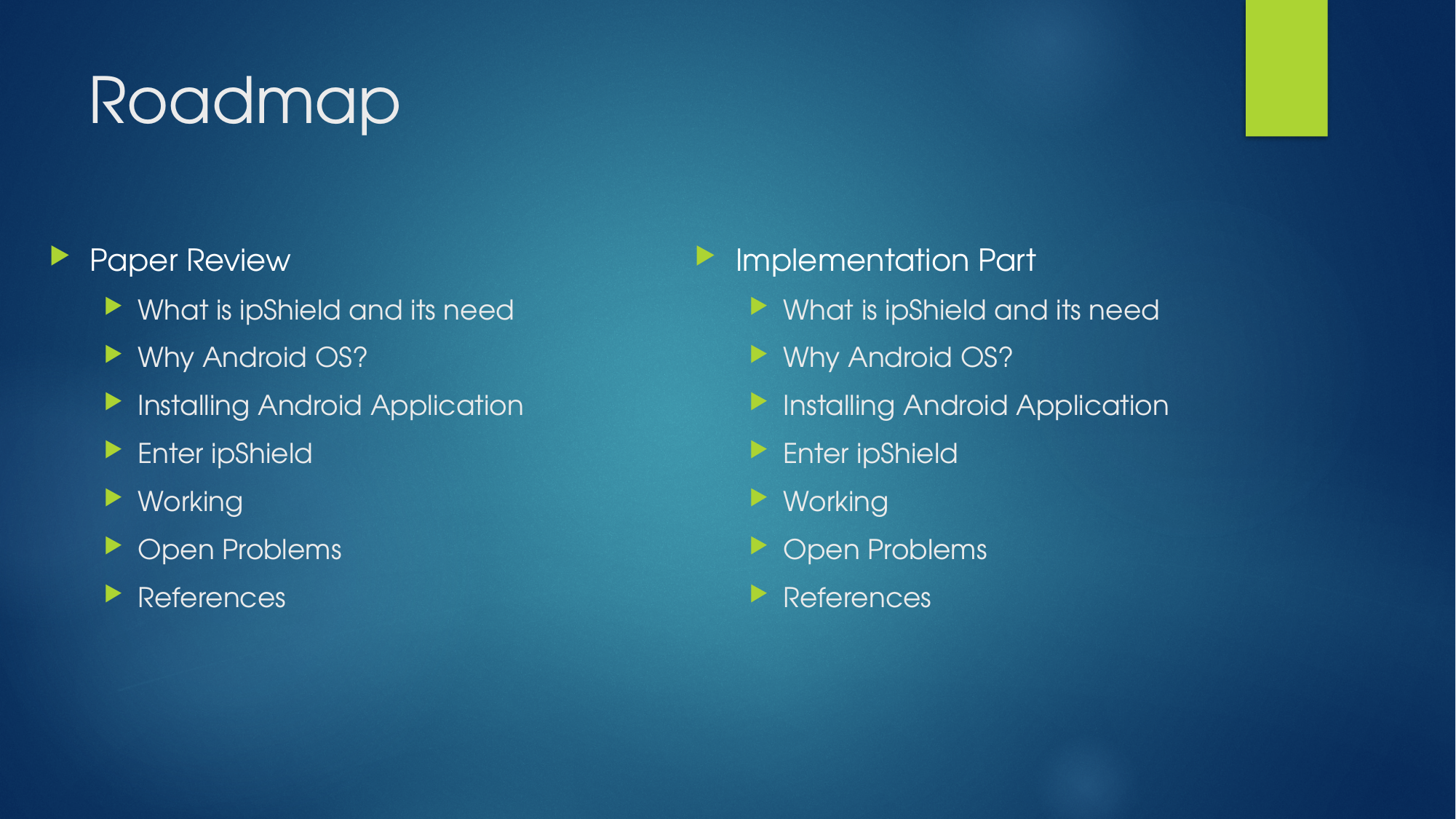

# Roadmap
Paper Review
What is ipShield and its need
Why Android OS?
Installing Android Application
Enter ipShield
Working
Open Problems
References

Implementation Part
What is ipShield and its need
Why Android OS?
Installing Android Application
Enter ipShield
Working
Open Problems
References